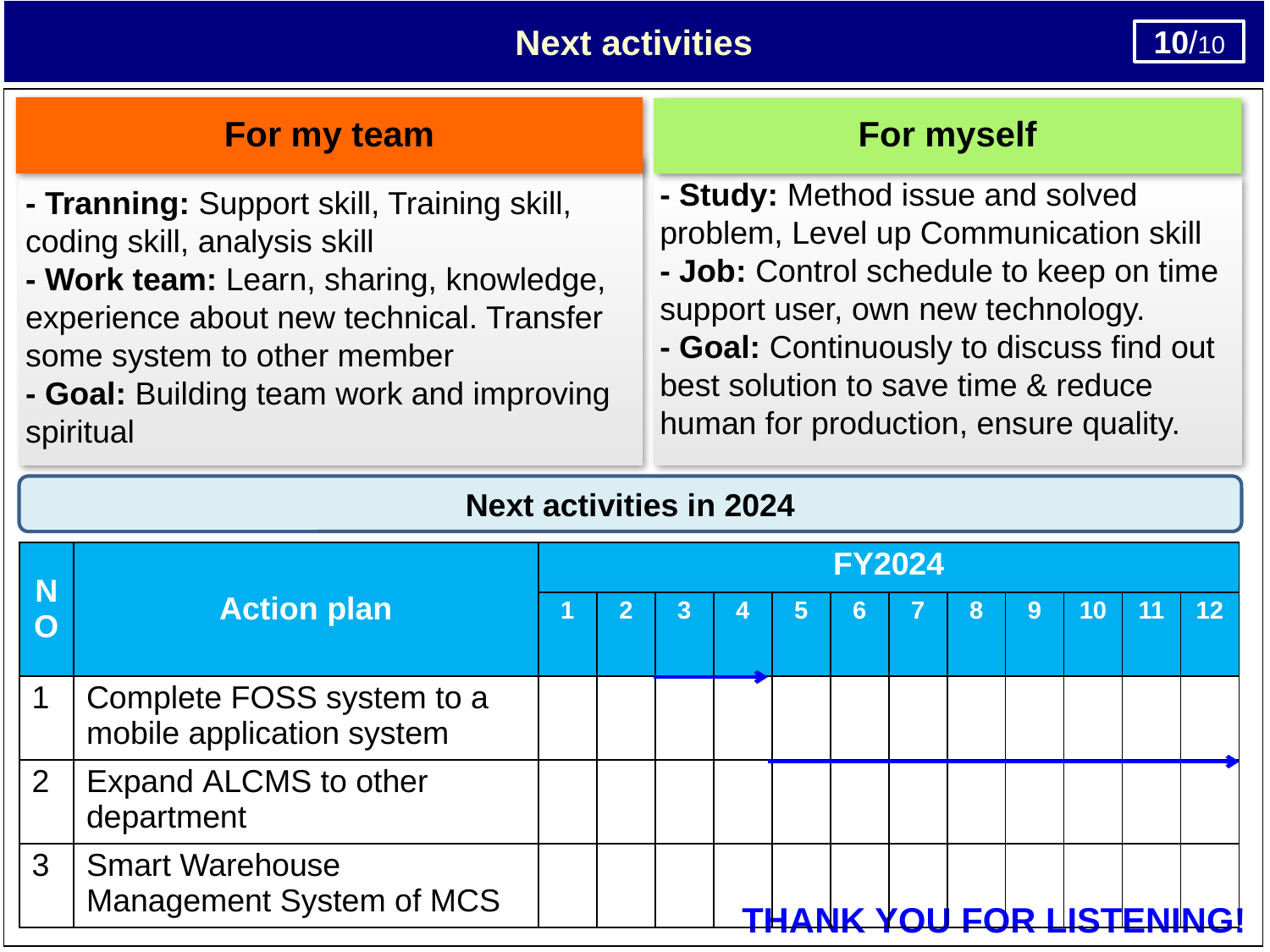

Next activities
10/10
1/10
|  |  |
| --- | --- |
For my team
For myself
- Tranning: Support skill, Training skill, coding skill, analysis skill
- Work team: Learn, sharing, knowledge, experience about new technical. Transfer some system to other member
- Goal: Building team work and improving spiritual
- Study: Method issue and solved problem, Level up Communication skill
- Job: Control schedule to keep on time support user, own new technology.
- Goal: Continuously to discuss find out best solution to save time & reduce human for production, ensure quality.

Next activities in 2024
| NO | Action plan | FY2024 |  |  |  |  |  |  |  |  |  |  |  |
| --- | --- | --- | --- | --- | --- | --- | --- | --- | --- | --- | --- | --- | --- |
|  |  | 1 | 2 | 3 | 4 | 5 | 6 | 7 | 8 | 9 | 10 | 11 | 12 |
| 1 | Complete FOSS system to a mobile application system |  |  |  |  |  |  |  |  |  |  |  |  |
| 2 | Expand ALCMS to other department |  |  |  |  |  |  |  |  |  |  |  |  |
| 3 | Smart Warehouse Management System of MCS |  |  |  |  |  |  |  |  |  |  |  |  |
THANK YOU FOR LISTENING!